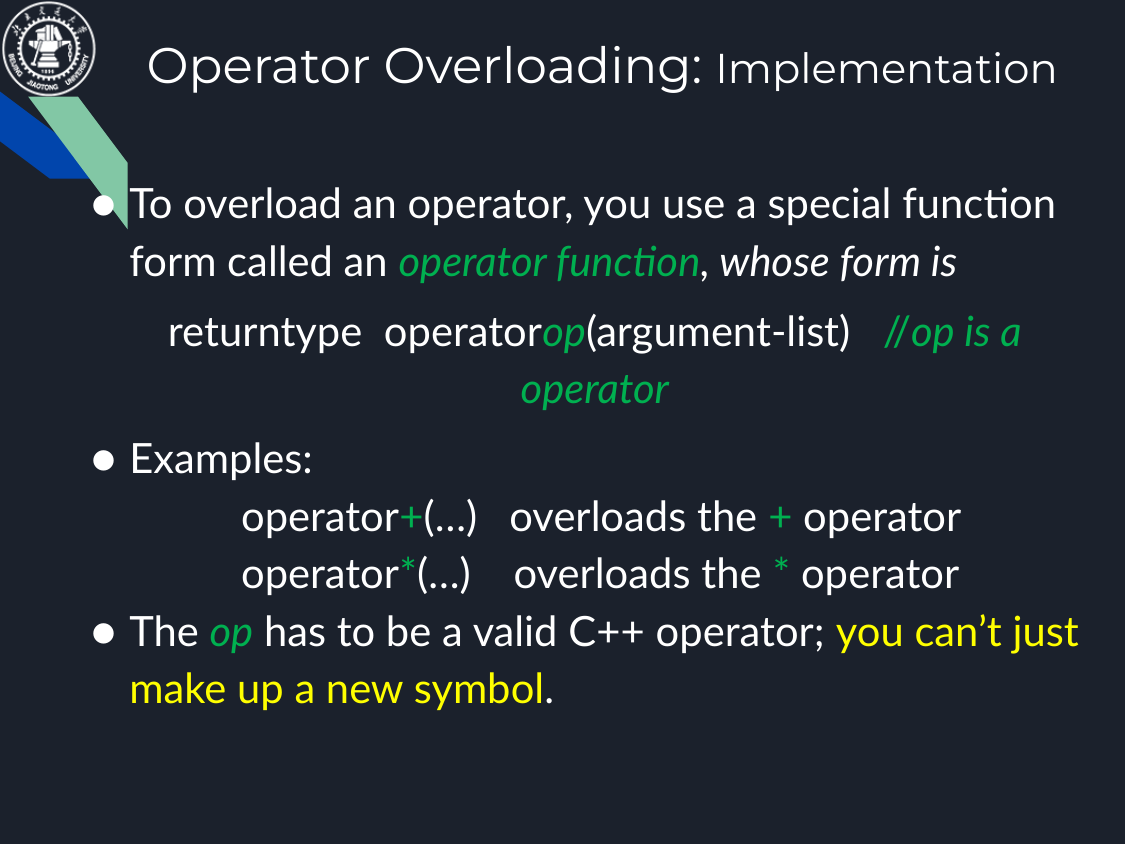

# Operator Overloading: Implementation
To overload an operator, you use a special function form called an operator function, whose form is
returntype  operatorop(argument-list)   //op is a operator
Examples:
	operator+(…)   overloads the + operator
	operator*(…)    overloads the * operator
The op has to be a valid C++ operator; you can’t just make up a new symbol.